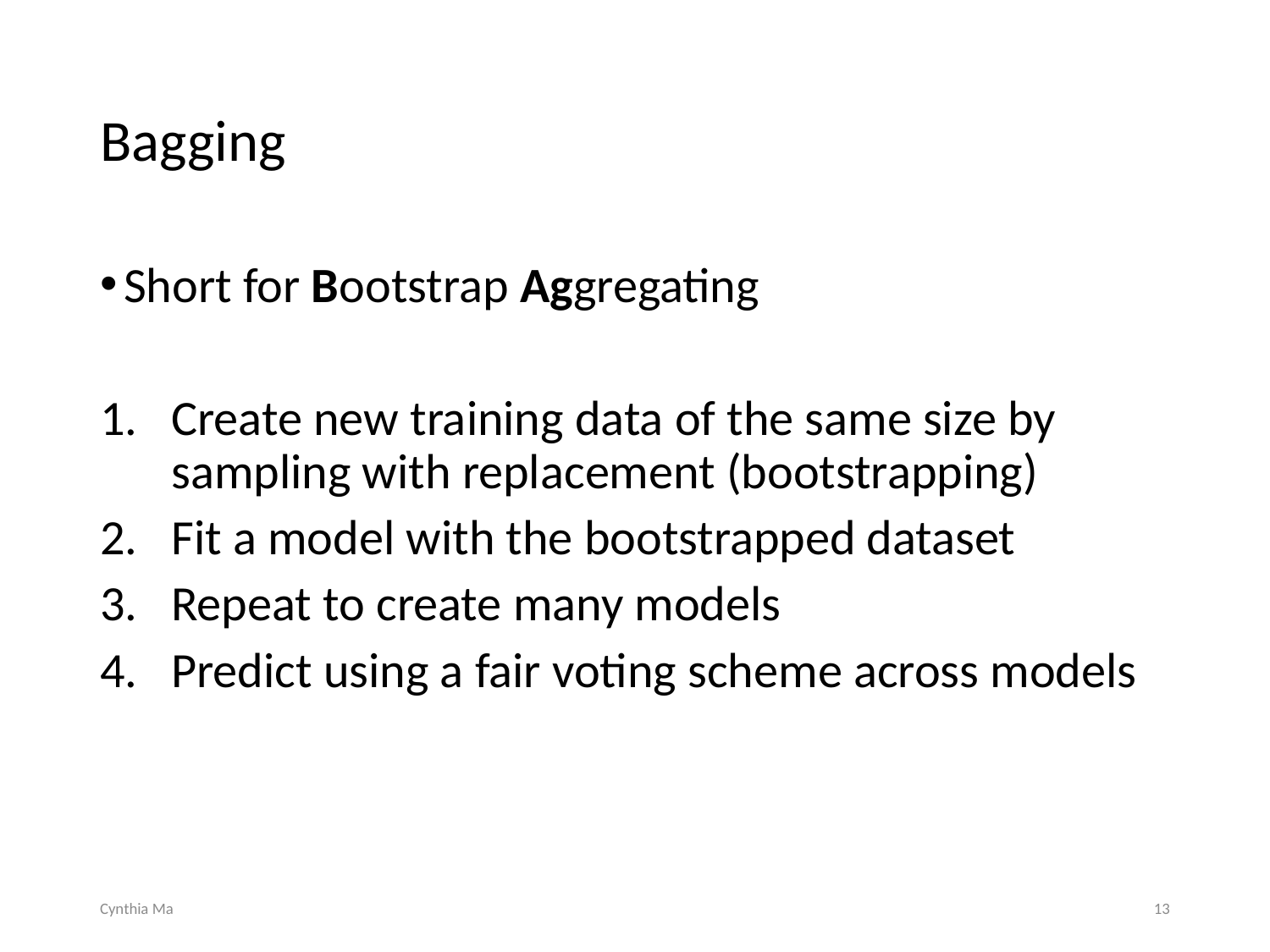

# Bagging
Short for Bootstrap Aggregating

Create new training data of the same size by sampling with replacement (bootstrapping)
Fit a model with the bootstrapped dataset
Repeat to create many models
Predict using a fair voting scheme across models
Cynthia Ma
13